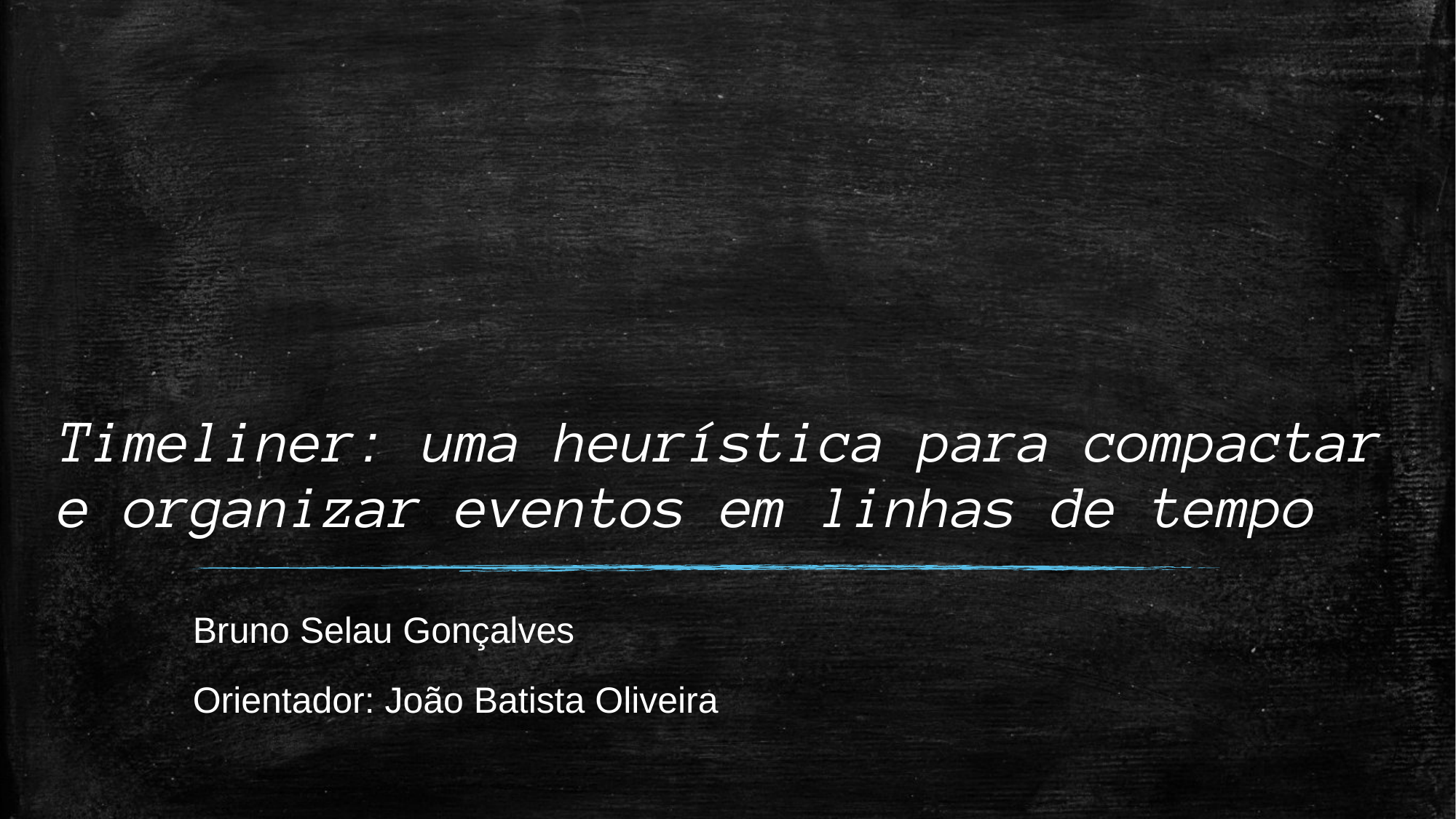

# Timeliner: uma heurística para compactar e organizar eventos em linhas de tempo
Bruno Selau Gonçalves

Orientador: João Batista Oliveira